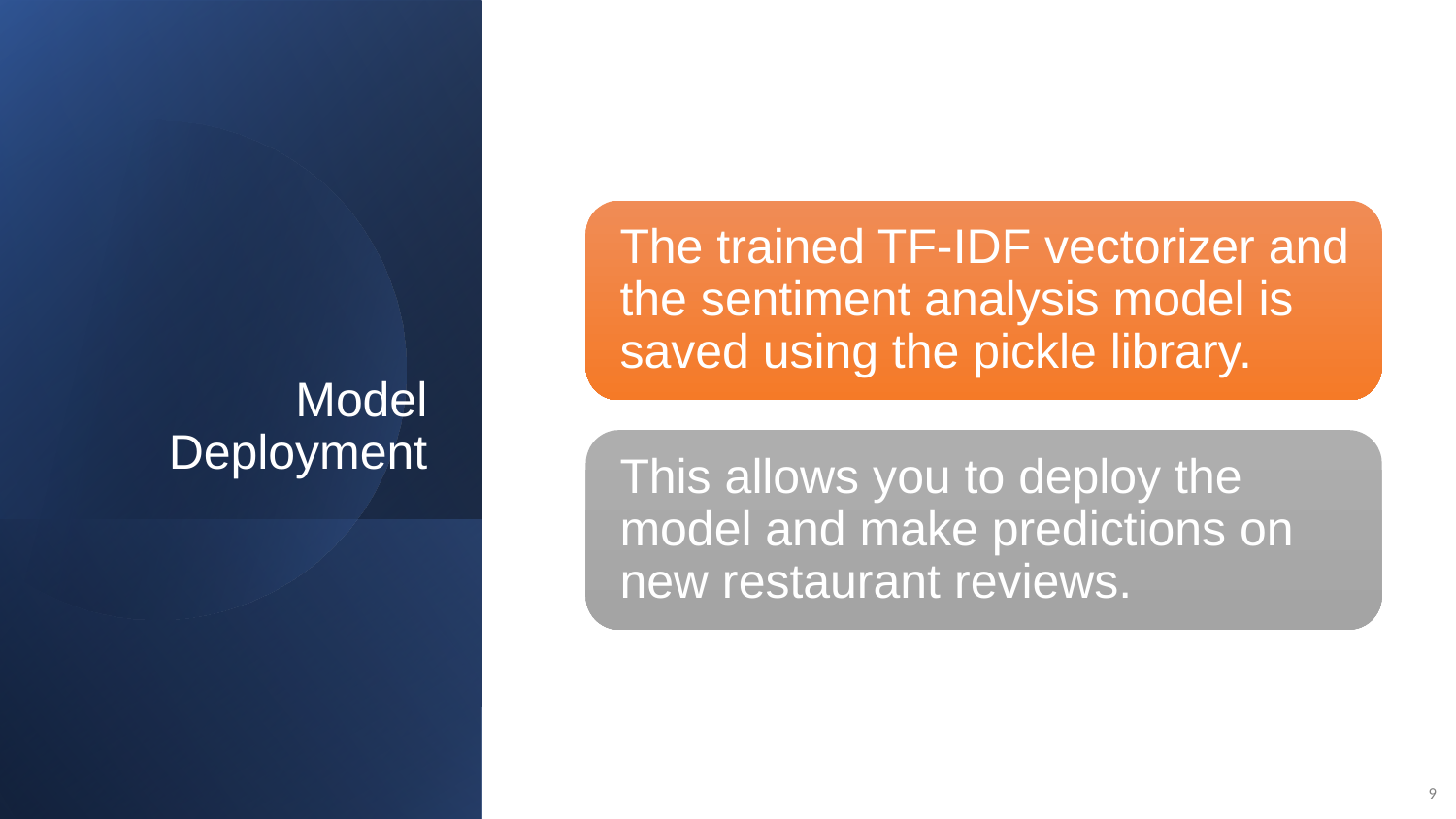

The trained TF-IDF vectorizer and the sentiment analysis model is saved using the pickle library.
This allows you to deploy the model and make predictions on new restaurant reviews.

# Model Deployment

9